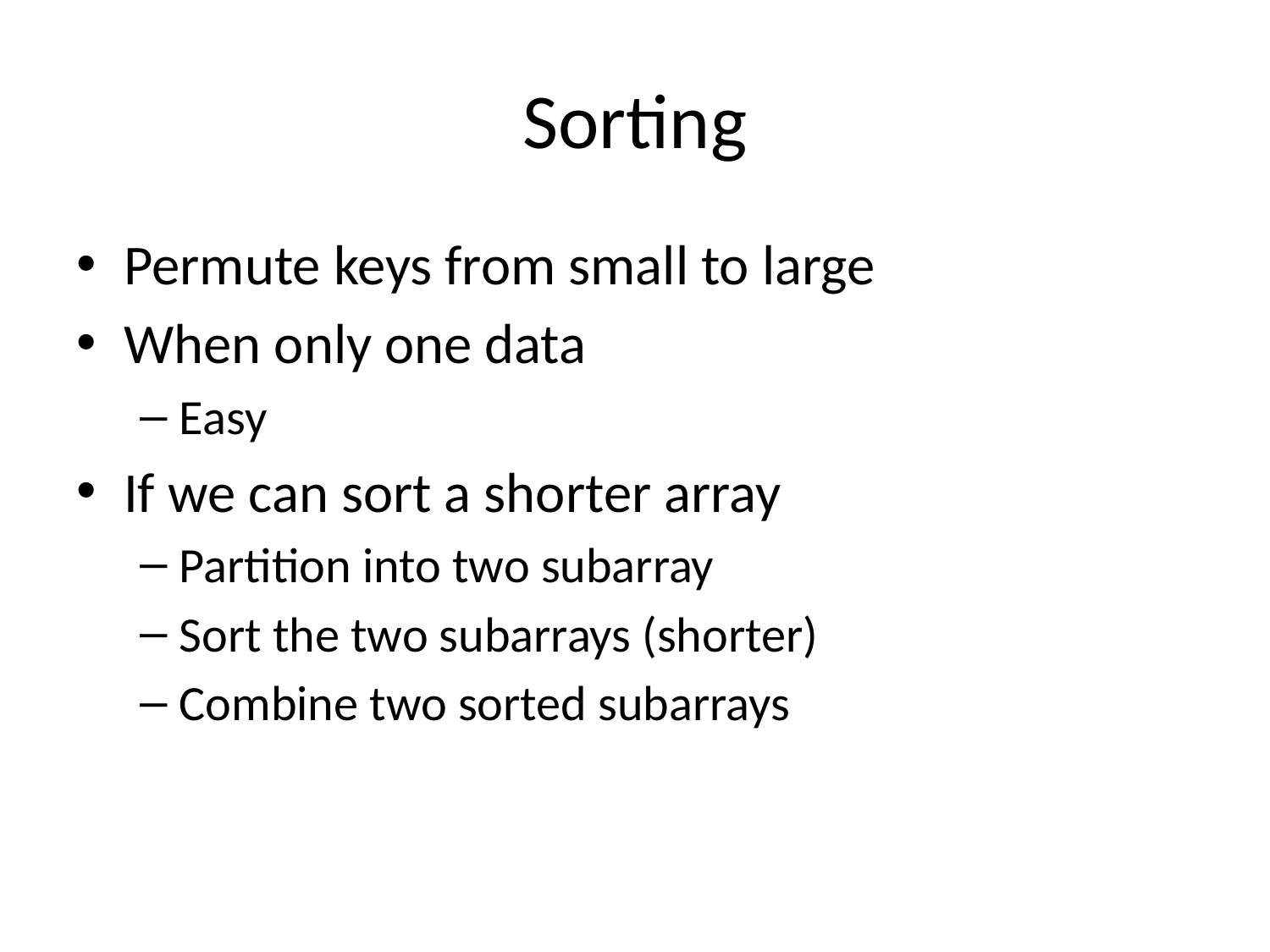

# Sorting
Permute keys from small to large
When only one data
Easy
If we can sort a shorter array
Partition into two subarray
Sort the two subarrays (shorter)
Combine two sorted subarrays